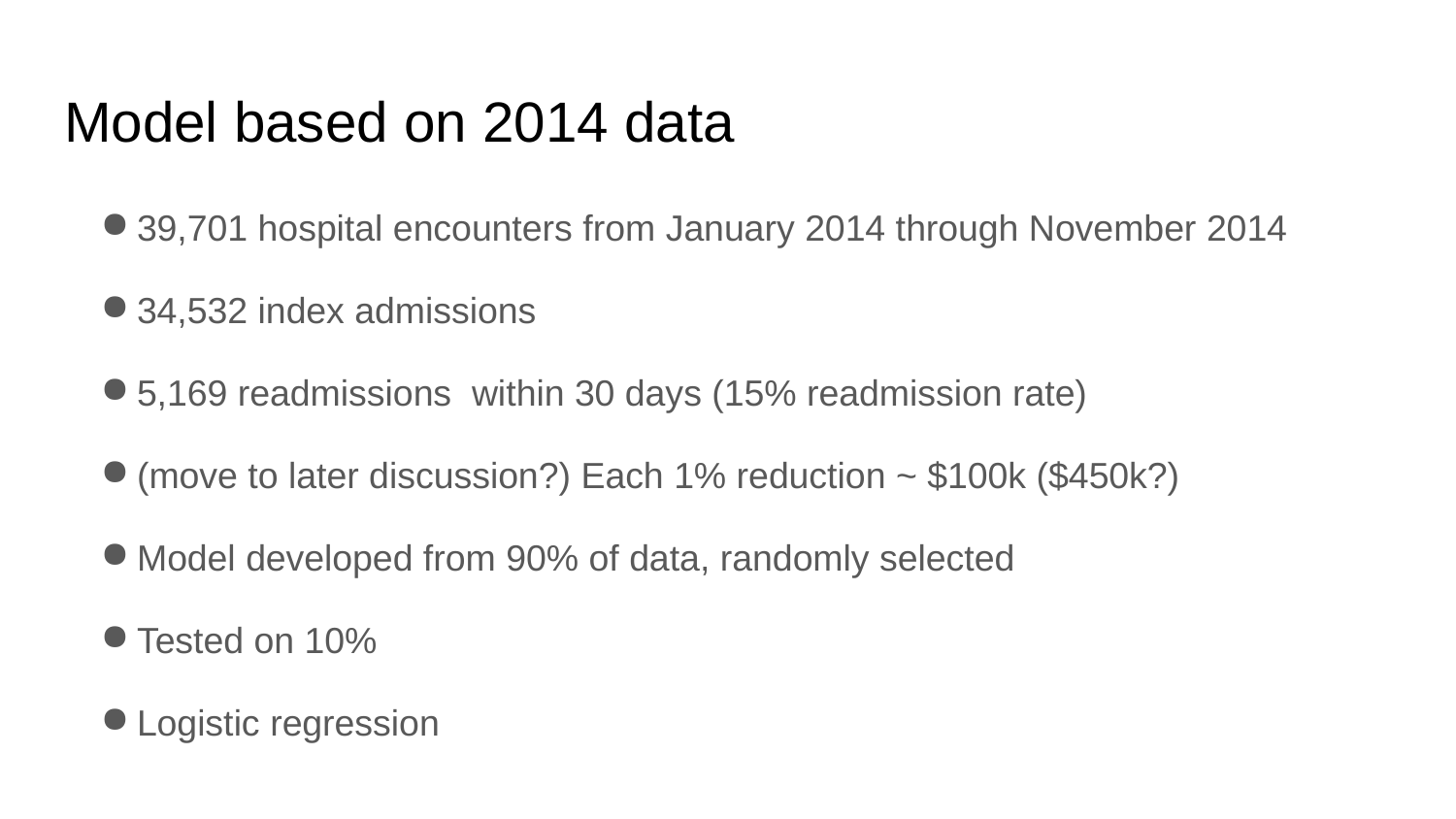

# Model based on 2014 data
39,701 hospital encounters from January 2014 through November 2014
34,532 index admissions
5,169 readmissions  within 30 days (15% readmission rate)
(move to later discussion?) Each 1% reduction ~ $100k ($450k?)
Model developed from 90% of data, randomly selected
Tested on 10%
Logistic regression